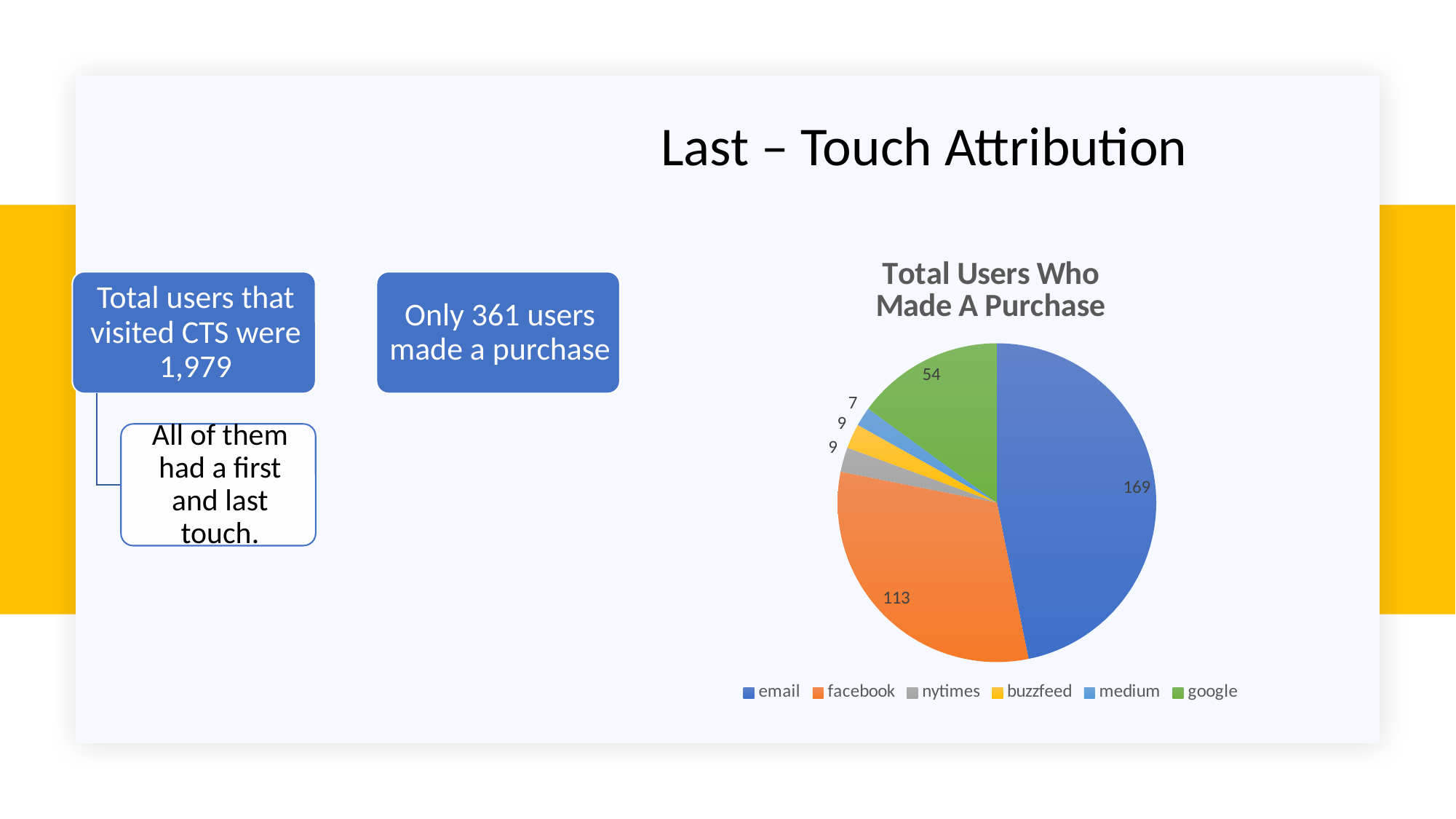

Total users that visited CTS were 1,979
All of them had a first and last touch.
Only 361 users made a purchase
# Last – Touch Attribution

### Chart:

| Category | Total Users Who
Made A Purchase |
|---|---|
| email | 169.0 |
| facebook | 113.0 |
| nytimes | 9.0 |
| buzzfeed | 9.0 |
| medium | 7.0 |
| google | 54.0 |